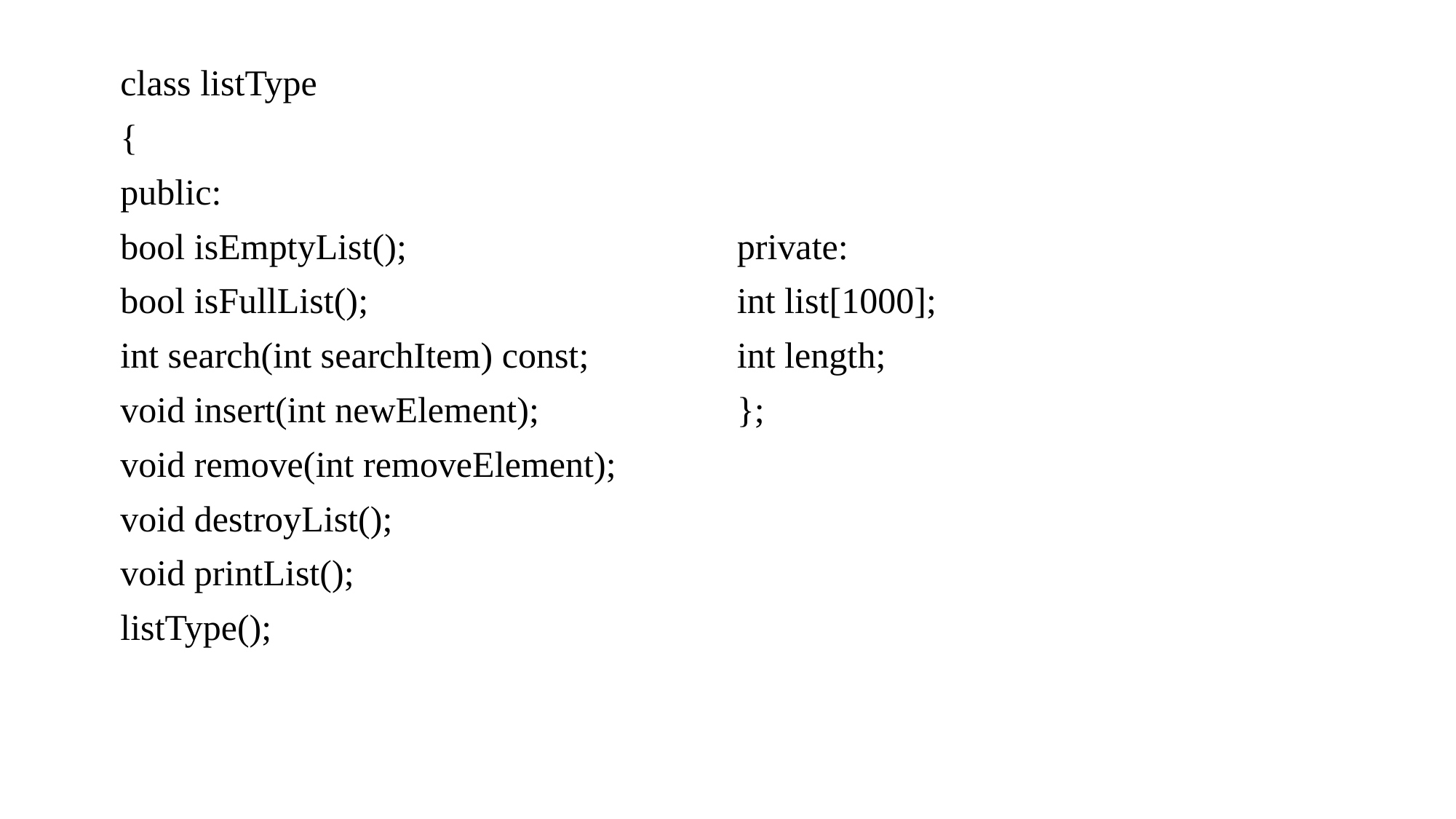

class listType
{
public:
bool isEmptyList();
bool isFullList();
int search(int searchItem) const;
void insert(int newElement);
void remove(int removeElement);
void destroyList();
void printList();
listType();

private:
int list[1000];
int length;
};